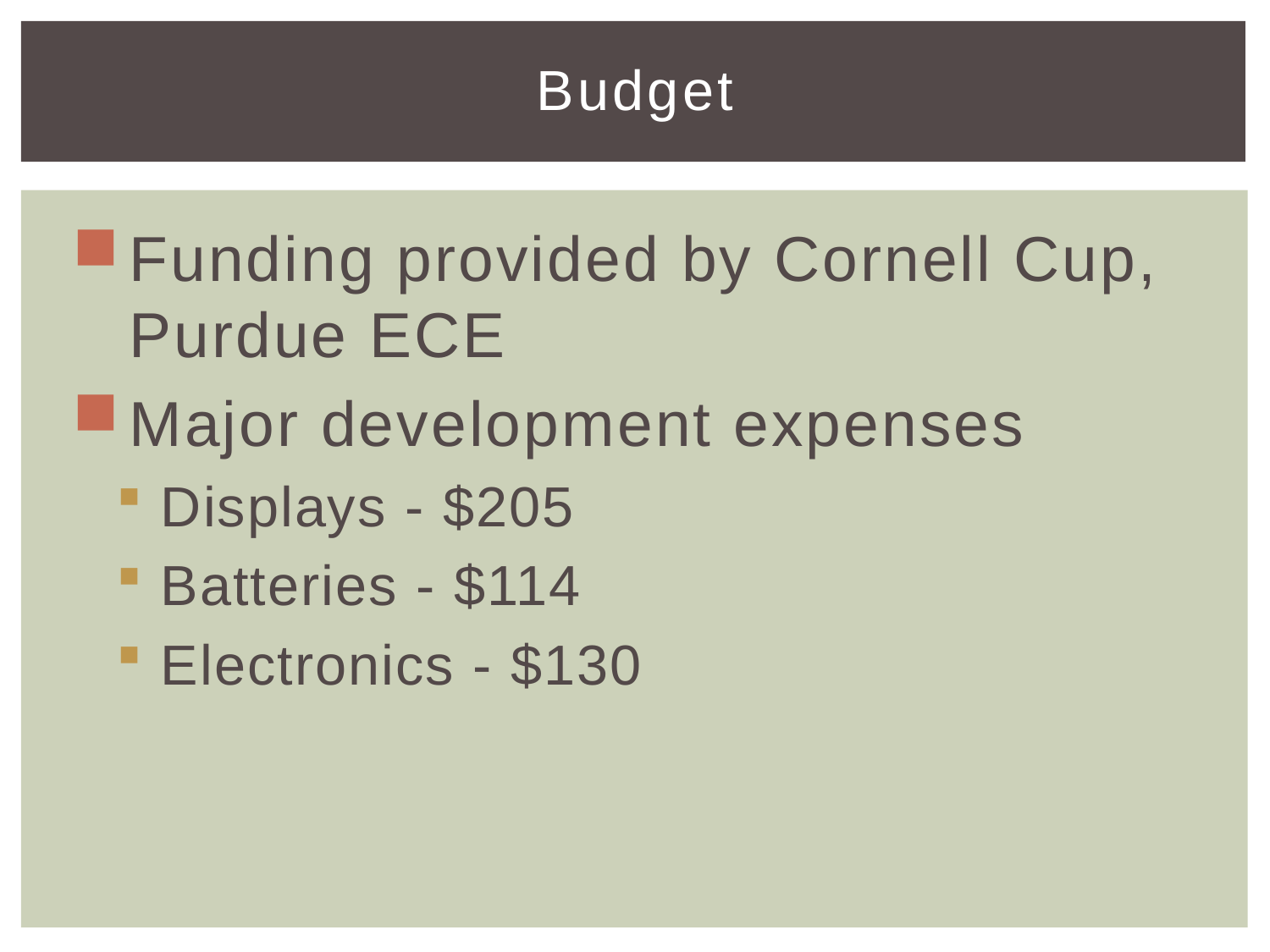

# Budget
Funding provided by Cornell Cup, Purdue ECE
Major development expenses
Displays - $205
Batteries - $114
Electronics - $130